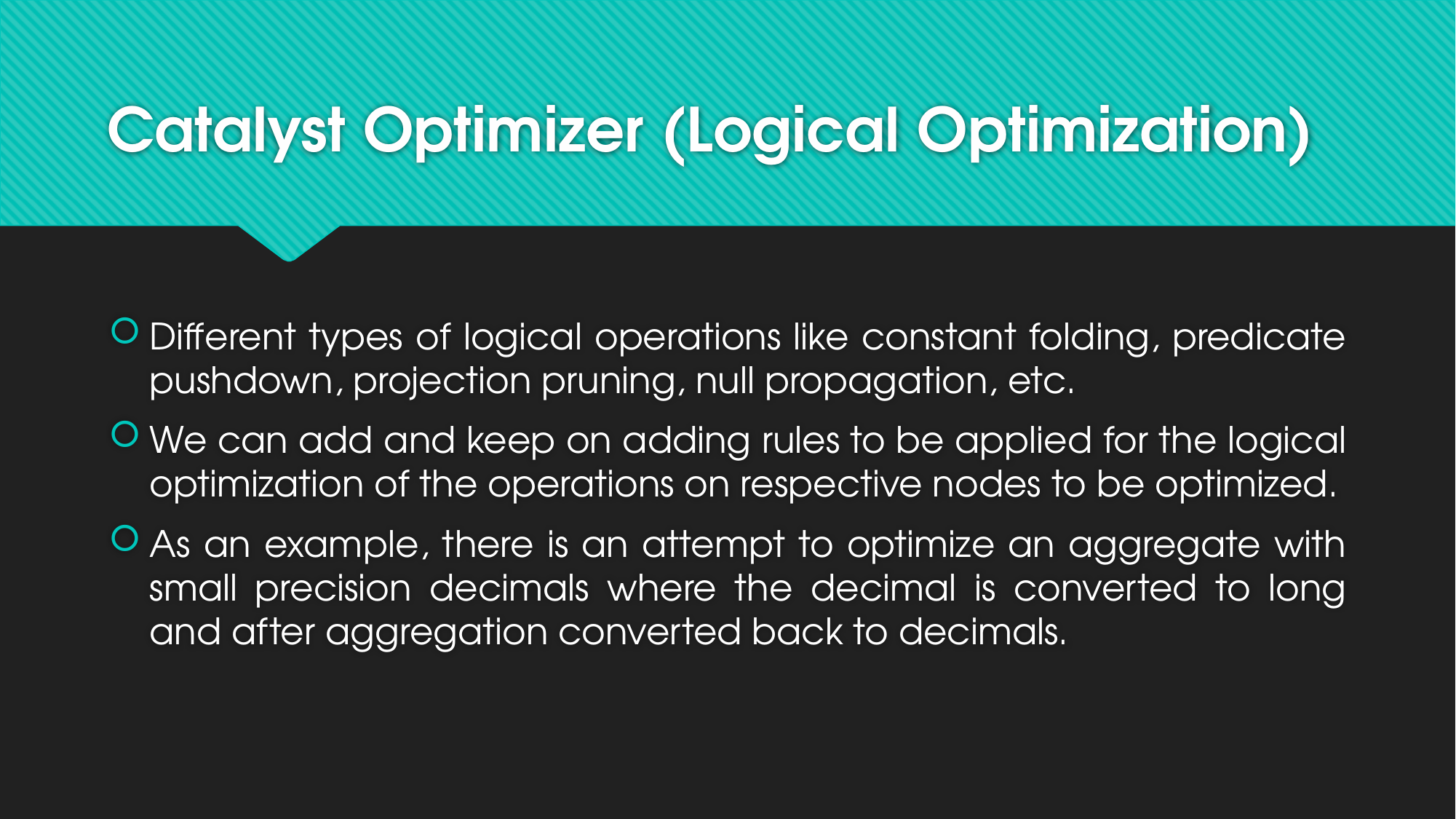

# Catalyst Optimizer (Logical Optimization)
Different types of logical operations like constant folding, predicate pushdown, projection pruning, null propagation, etc.
We can add and keep on adding rules to be applied for the logical optimization of the operations on respective nodes to be optimized.
As an example, there is an attempt to optimize an aggregate with small precision decimals where the decimal is converted to long and after aggregation converted back to decimals.